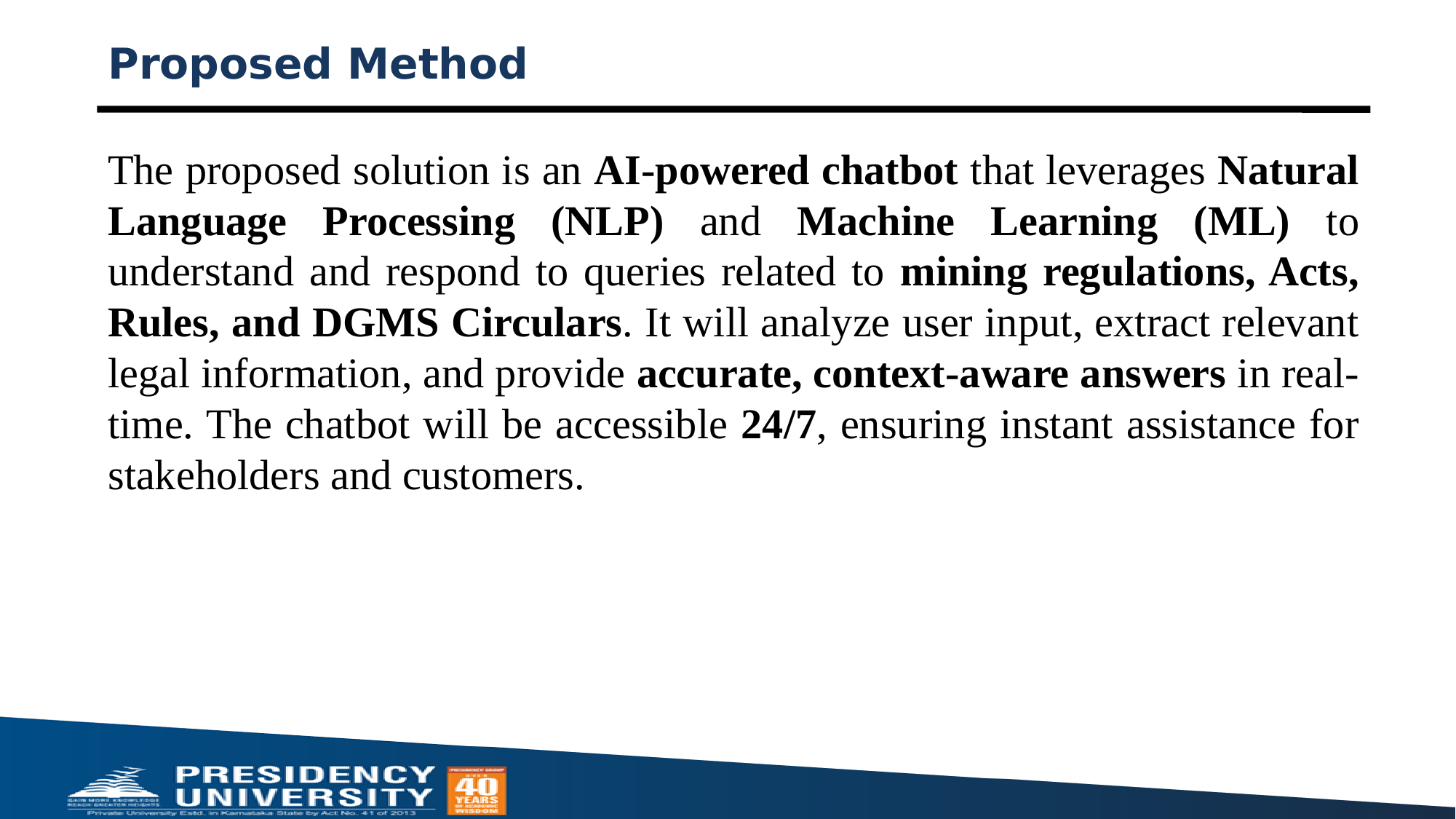

# Proposed Method
The proposed solution is an AI-powered chatbot that leverages Natural Language Processing (NLP) and Machine Learning (ML) to understand and respond to queries related to mining regulations, Acts, Rules, and DGMS Circulars. It will analyze user input, extract relevant legal information, and provide accurate, context-aware answers in real-time. The chatbot will be accessible 24/7, ensuring instant assistance for stakeholders and customers.